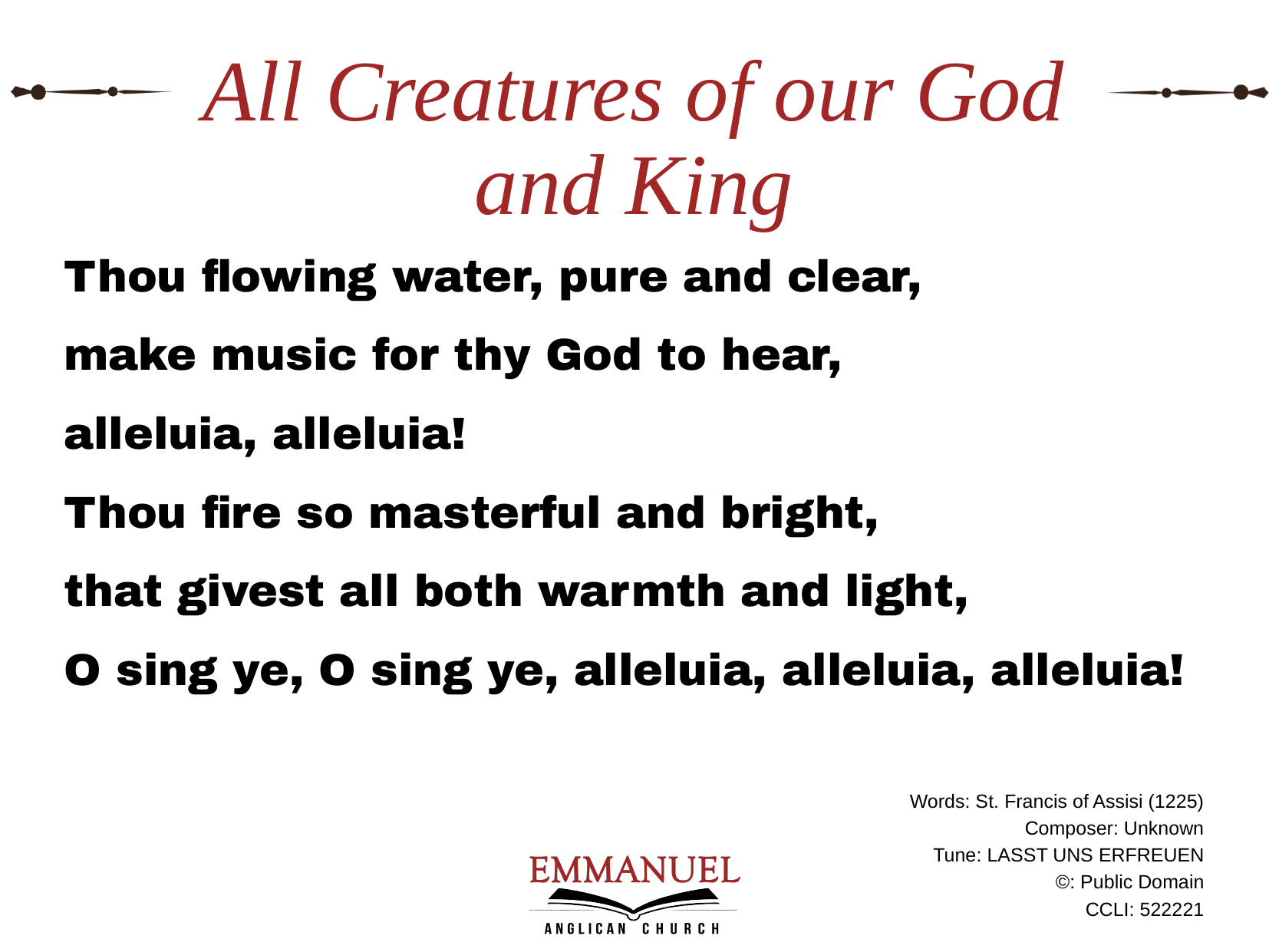

# All Creatures of our God and King
Thou flowing water, pure and clear,
make music for thy God to hear,
alleluia, alleluia!
Thou fire so masterful and bright,
that givest all both warmth and light,
O sing ye, O sing ye, alleluia, alleluia, alleluia!
Words: St. Francis of Assisi (1225)
Composer: Unknown
Tune: LASST UNS ERFREUEN
©: Public Domain
CCLI: 522221